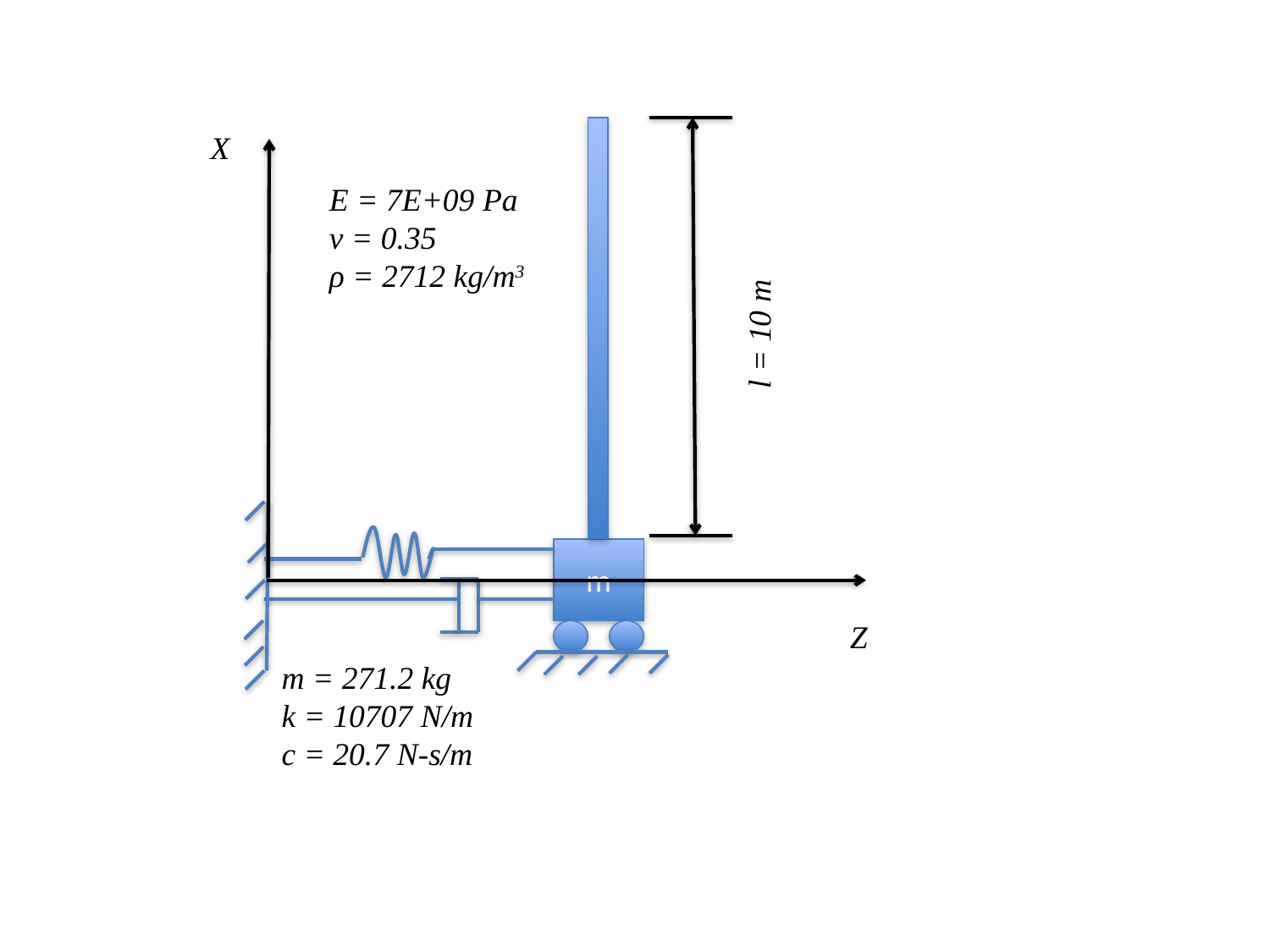

l = 10 m

m

m = 271.2 kg
k = 10707 N/m
c = 20.7 N-s/m

X
E = 7E+09 Pa
ν = 0.35
ρ = 2712 kg/m3
Z